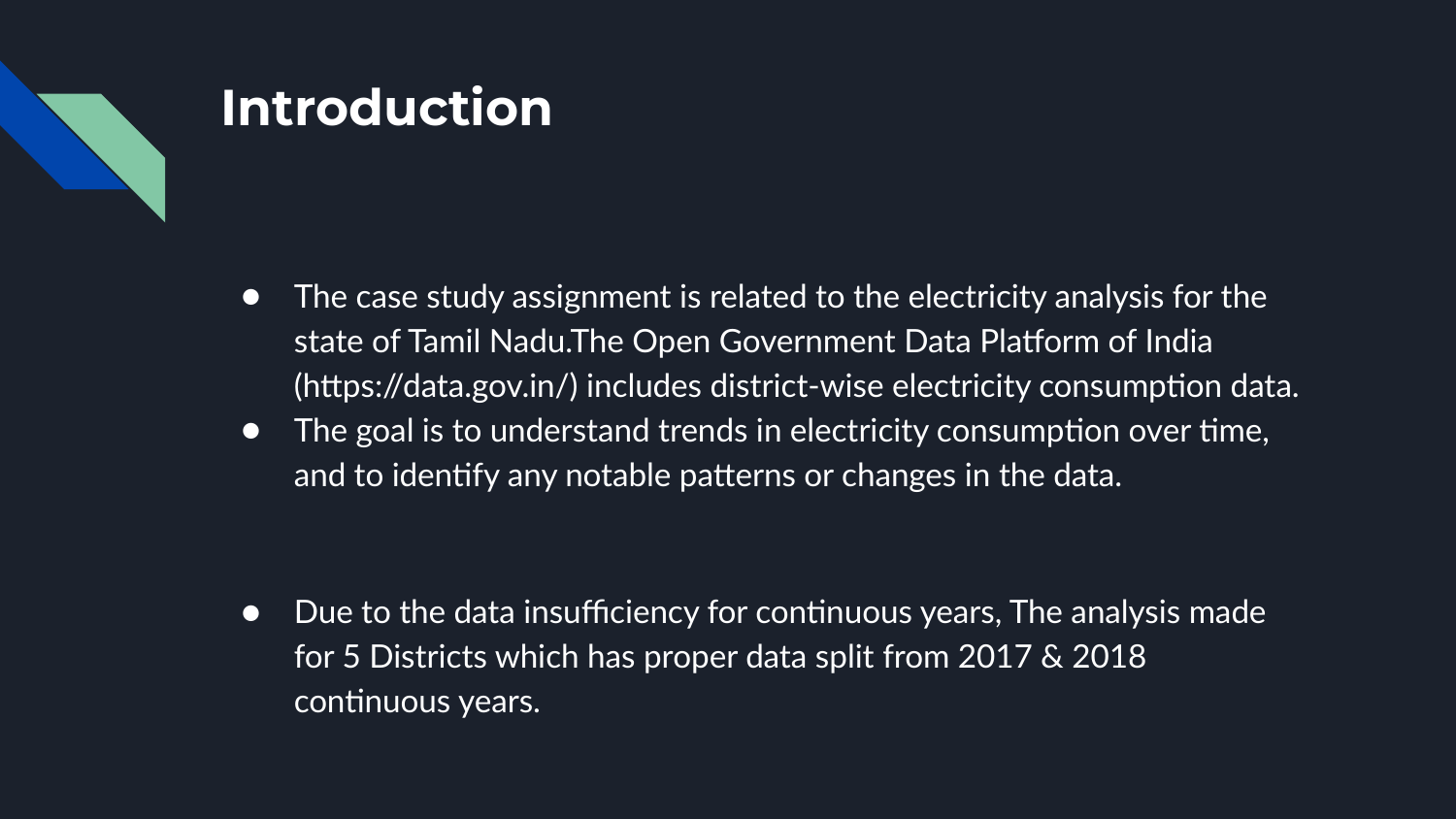

# Introduction
The case study assignment is related to the electricity analysis for the state of Tamil Nadu.The Open Government Data Platform of India (https://data.gov.in/) includes district-wise electricity consumption data.
The goal is to understand trends in electricity consumption over time, and to identify any notable patterns or changes in the data.

Due to the data insufficiency for continuous years, The analysis made for 5 Districts which has proper data split from 2017 & 2018 continuous years.